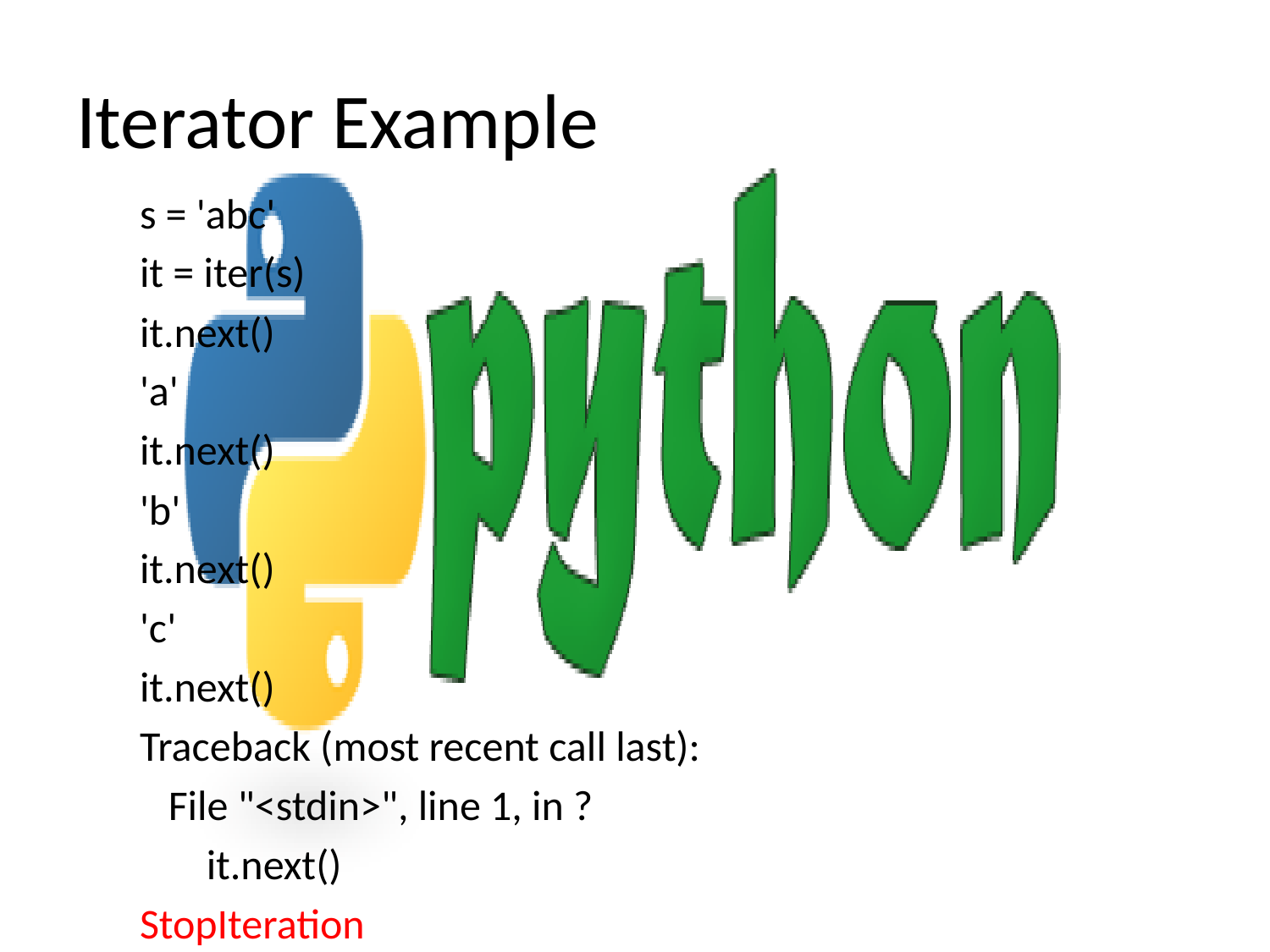

# Iterator Example
s = 'abc'
it = iter(s)
it.next()
'a'
it.next()
'b'
it.next()
'c'
it.next()
Traceback (most recent call last):
   File "<stdin>", line 1, in ?
       it.next()
StopIteration